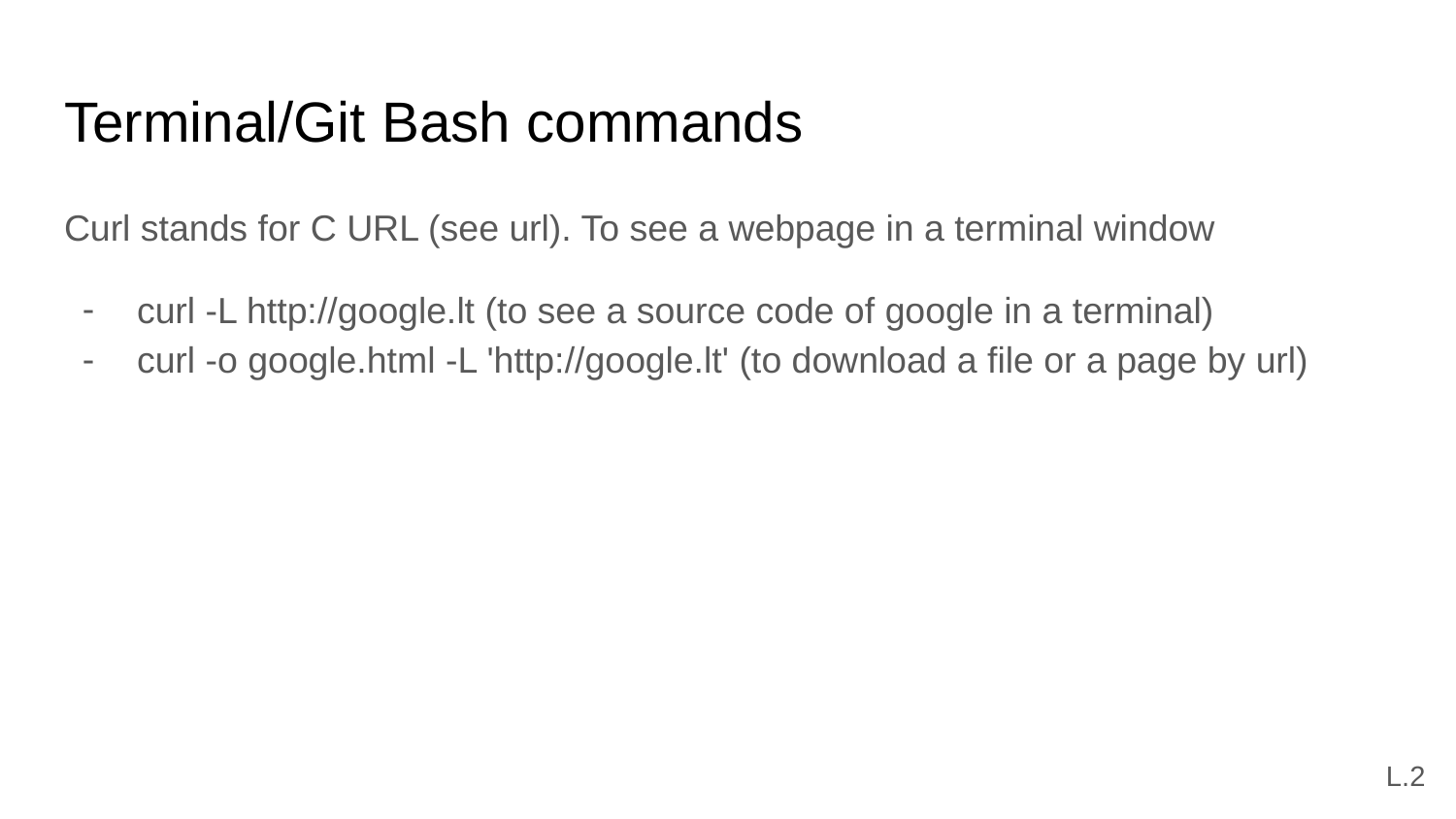

# Terminal/Git Bash commands

Curl stands for C URL (see url). To see a webpage in a terminal window
curl -L http://google.lt (to see a source code of google in a terminal)
curl -o google.html -L 'http://google.lt' (to download a file or a page by url)

L.2